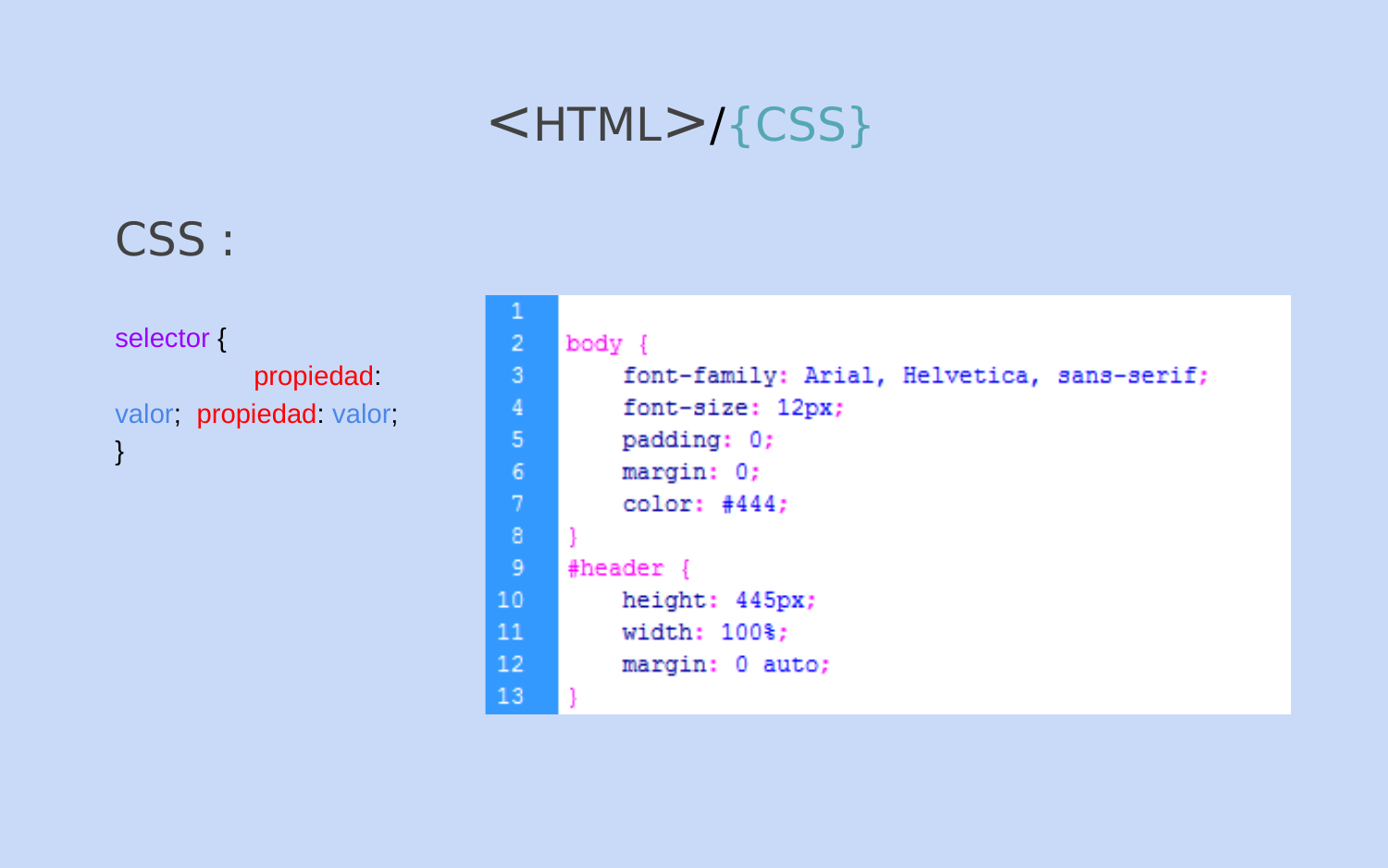

<HTML>/{CSS}
CSS :

selector {
	propiedad: valor;  propiedad: valor;
}